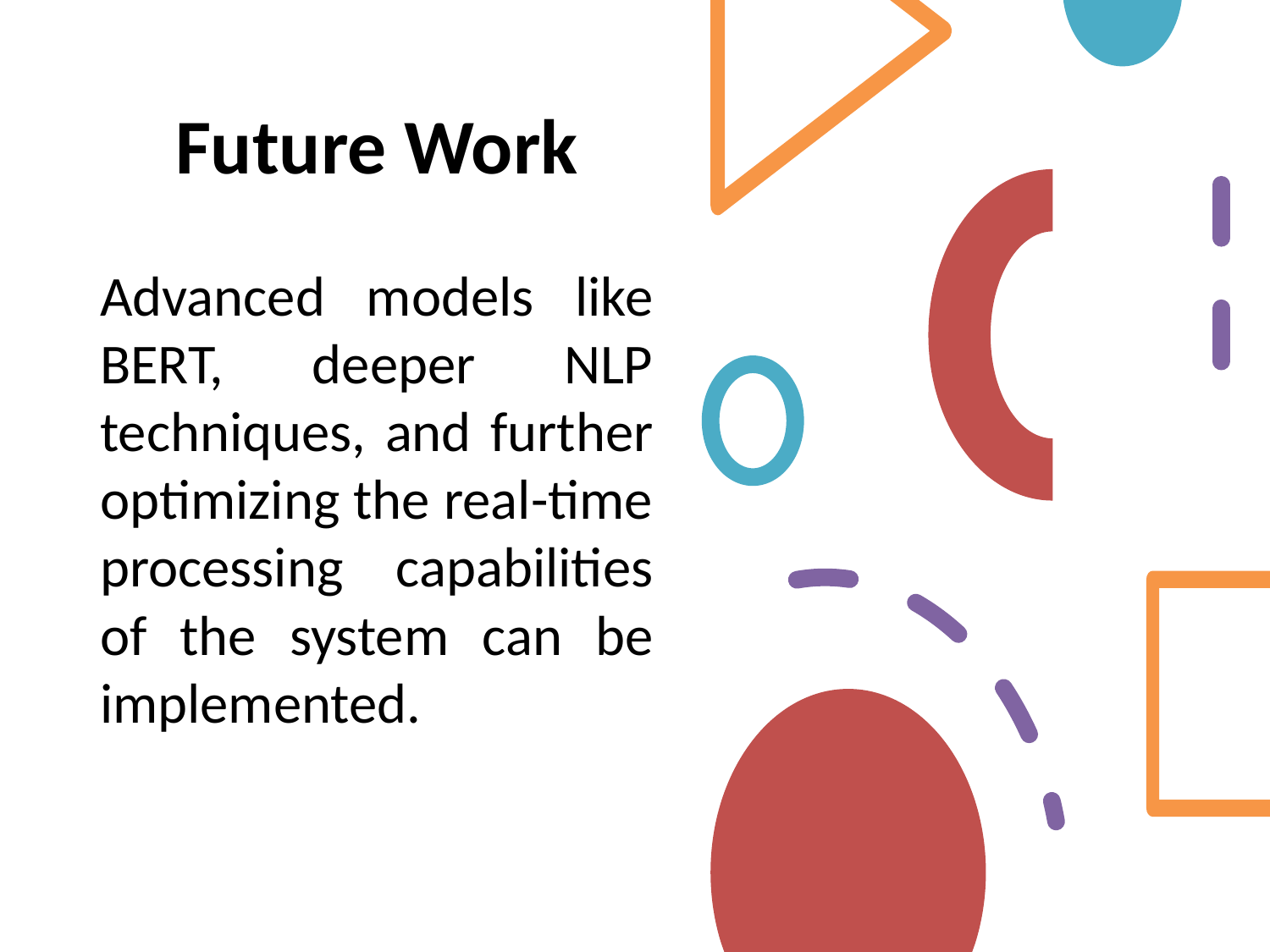

# Future Work

Advanced models like BERT, deeper NLP techniques, and further optimizing the real-time processing capabilities of the system can be implemented.